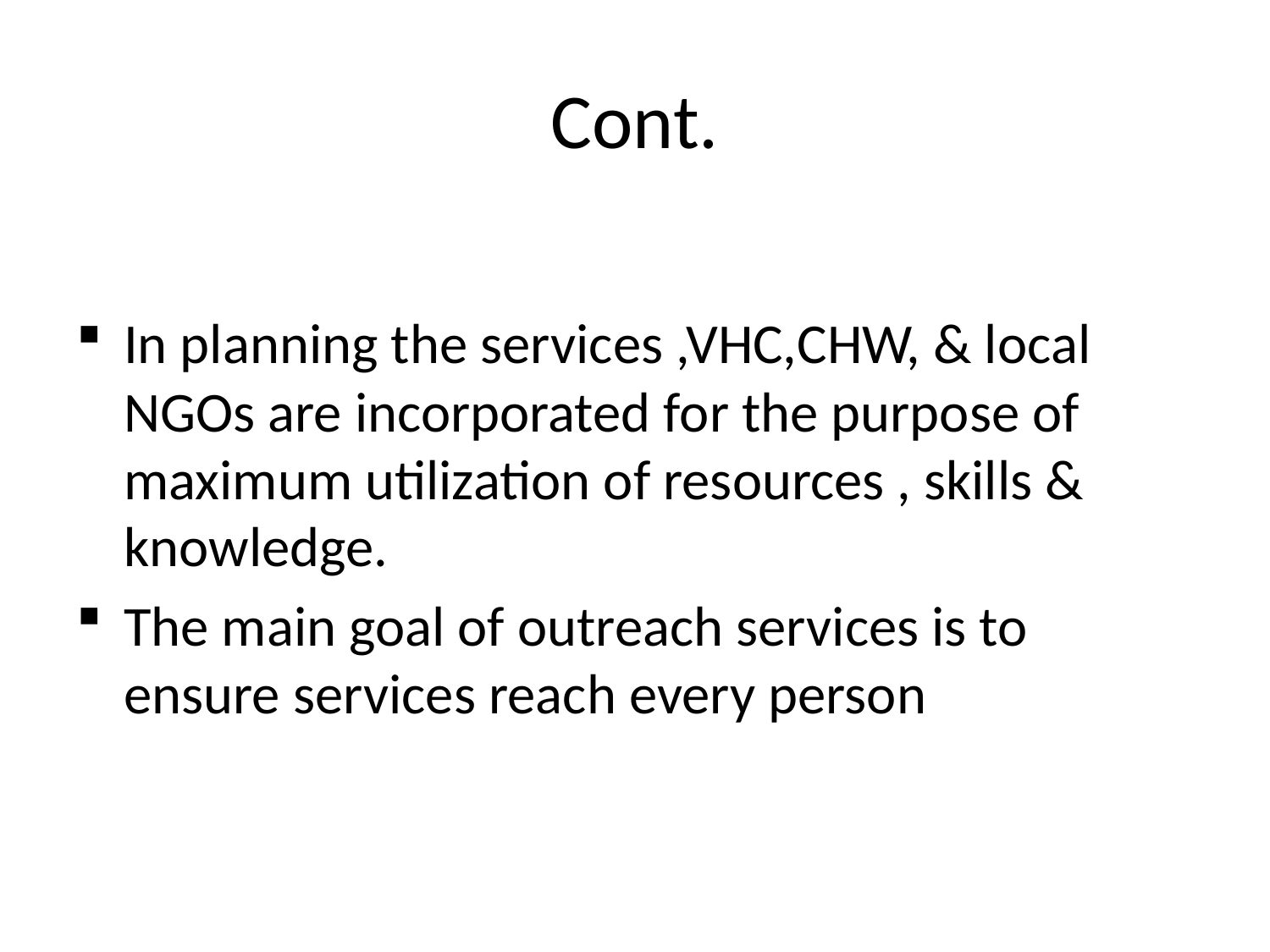

# Cont.

In planning the services ,VHC,CHW, & local NGOs are incorporated for the purpose of maximum utilization of resources , skills & knowledge.
The main goal of outreach services is to ensure services reach every person